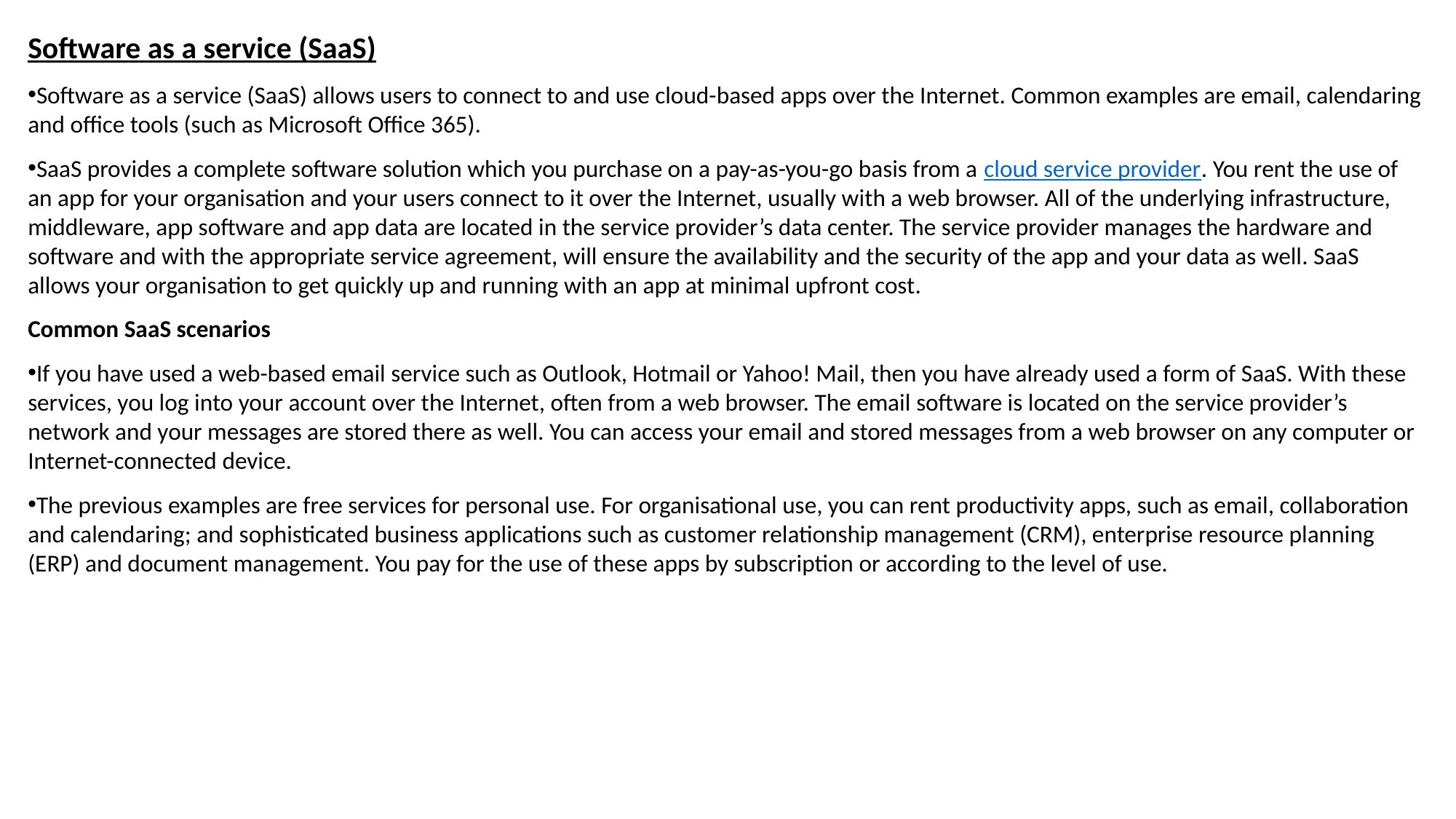

Software as a service (SaaS)
Software as a service (SaaS) allows users to connect to and use cloud-based apps over the Internet. Common examples are email, calendaring and office tools (such as Microsoft Office 365).
SaaS provides a complete software solution which you purchase on a pay-as-you-go basis from a cloud service provider. You rent the use of an app for your organisation and your users connect to it over the Internet, usually with a web browser. All of the underlying infrastructure, middleware, app software and app data are located in the service provider’s data center. The service provider manages the hardware and software and with the appropriate service agreement, will ensure the availability and the security of the app and your data as well. SaaS allows your organisation to get quickly up and running with an app at minimal upfront cost.
Common SaaS scenarios
If you have used a web-based email service such as Outlook, Hotmail or Yahoo! Mail, then you have already used a form of SaaS. With these services, you log into your account over the Internet, often from a web browser. The email software is located on the service provider’s network and your messages are stored there as well. You can access your email and stored messages from a web browser on any computer or Internet-connected device.
The previous examples are free services for personal use. For organisational use, you can rent productivity apps, such as email, collaboration and calendaring; and sophisticated business applications such as customer relationship management (CRM), enterprise resource planning (ERP) and document management. You pay for the use of these apps by subscription or according to the level of use.